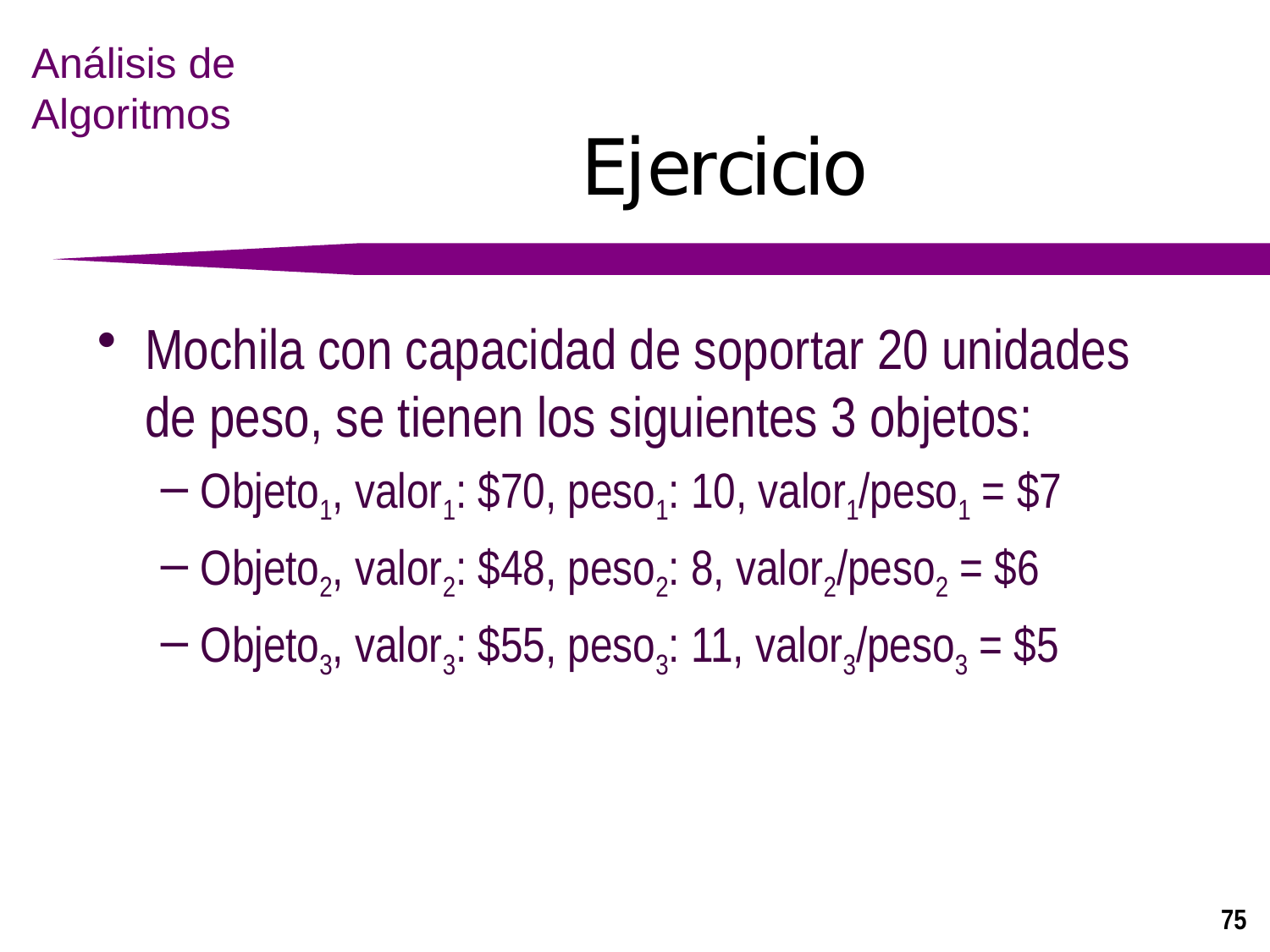

# Ejercicio
Mochila con capacidad de soportar 20 unidades de peso, se tienen los siguientes 3 objetos:
Objeto1, valor1: $70, peso1: 10, valor1/peso1 = $7
Objeto2, valor2: $48, peso2: 8, valor2/peso2 = $6
Objeto3, valor3: $55, peso3: 11, valor3/peso3 = $5
75